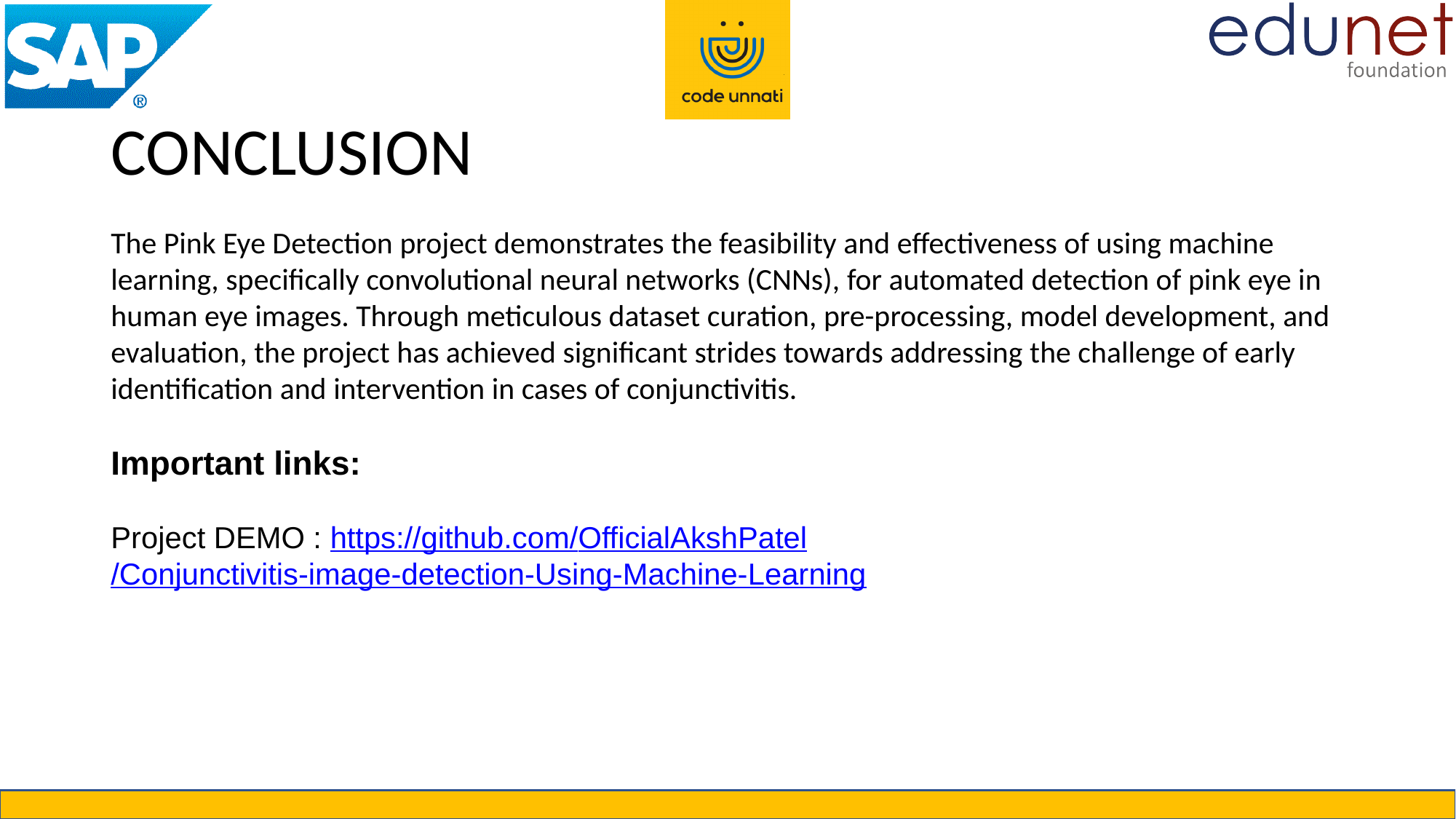

# CONCLUSION
The Pink Eye Detection project demonstrates the feasibility and effectiveness of using machine learning, specifically convolutional neural networks (CNNs), for automated detection of pink eye in human eye images. Through meticulous dataset curation, pre-processing, model development, and evaluation, the project has achieved significant strides towards addressing the challenge of early identification and intervention in cases of conjunctivitis.

Important links:

Project DEMO : https://github.com/OfficialAkshPatel/Conjunctivitis-image-detection-Using-Machine-Learning